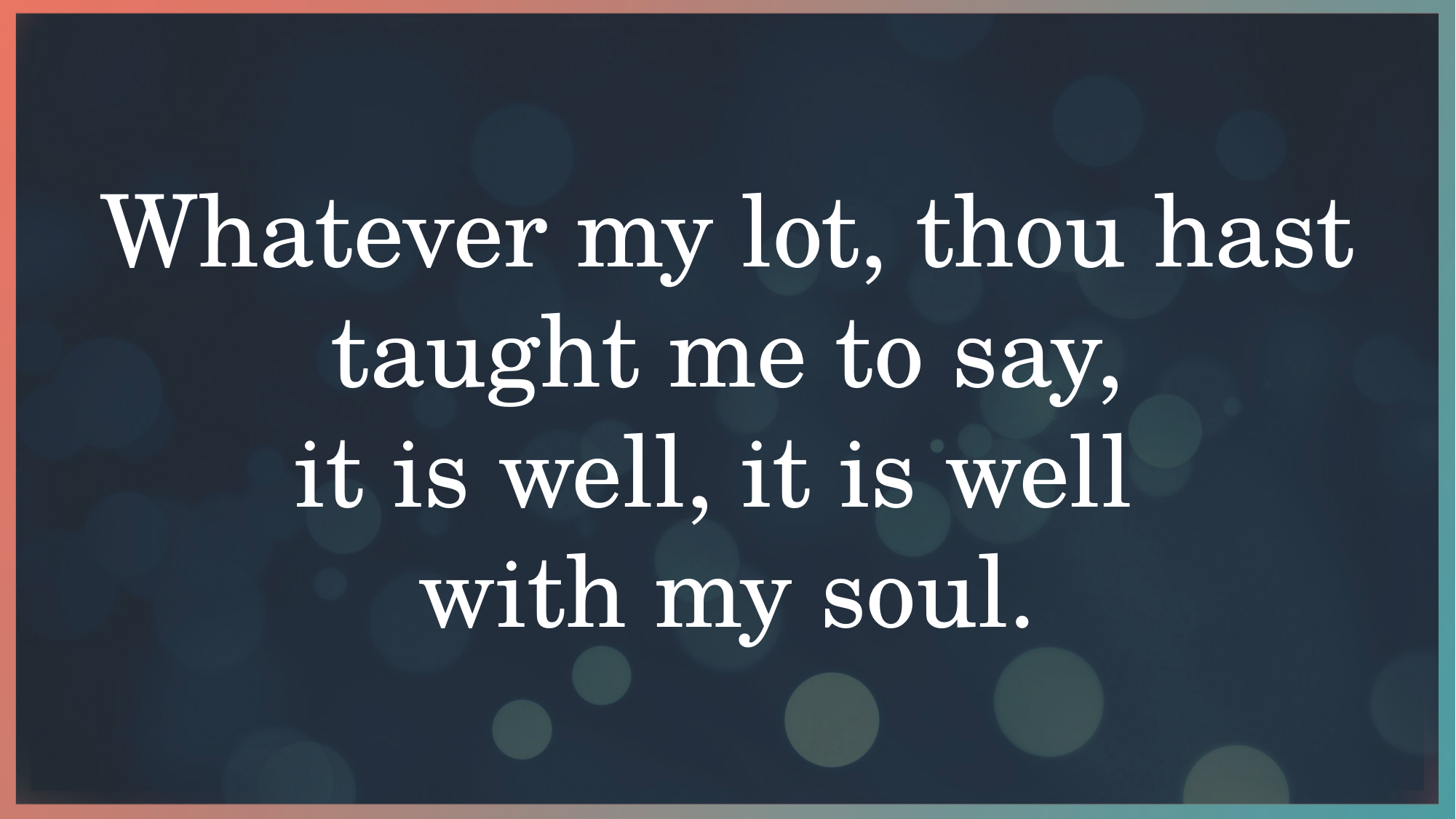

Whatever my lot, thou hast taught me to say,
it is well, it is well
with my soul.